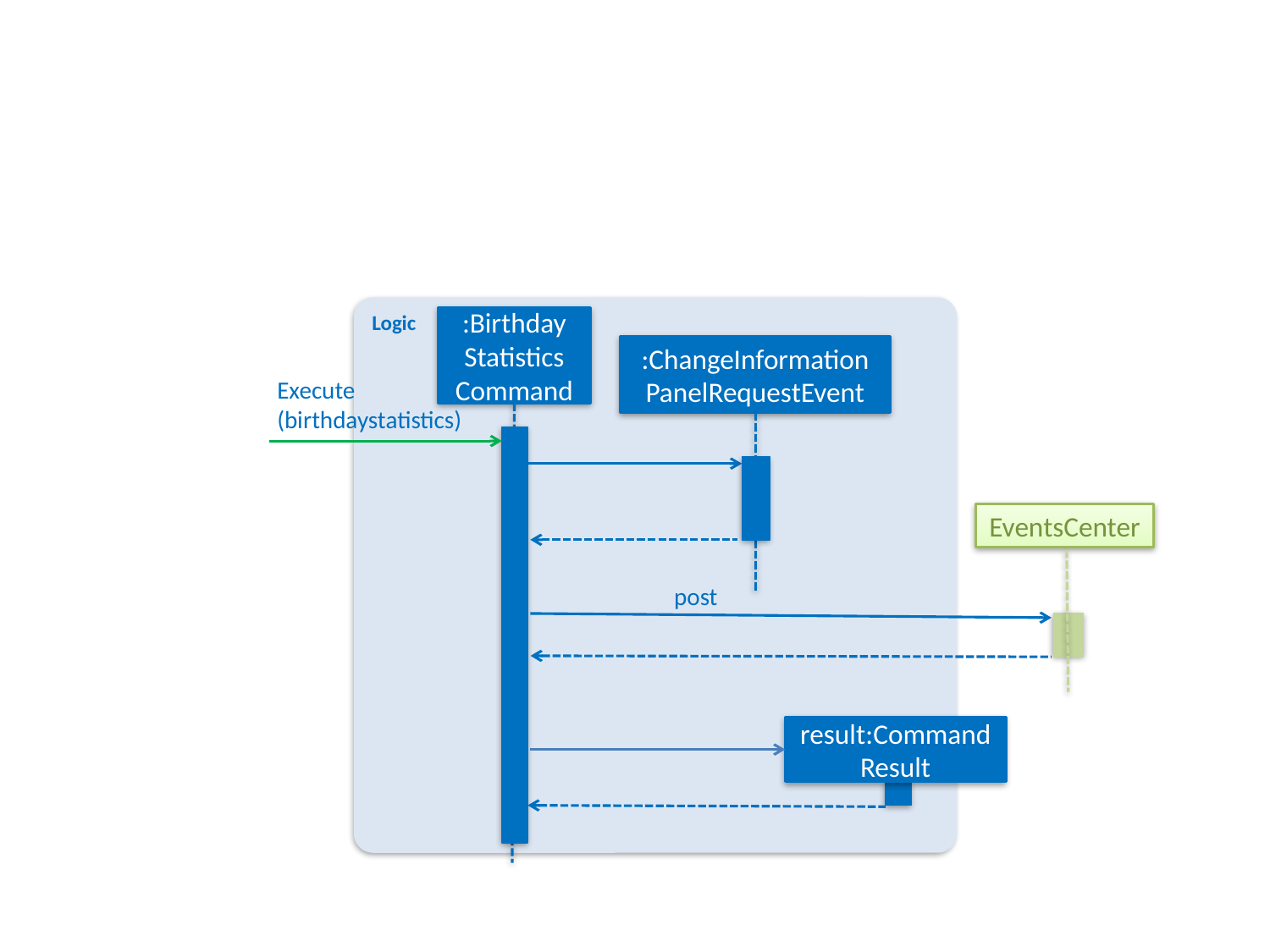

Logic
:Birthday
Statistics
Command
:ChangeInformation
PanelRequestEvent
Execute
(birthdaystatistics)

EventsCenter
post

result:Command Result